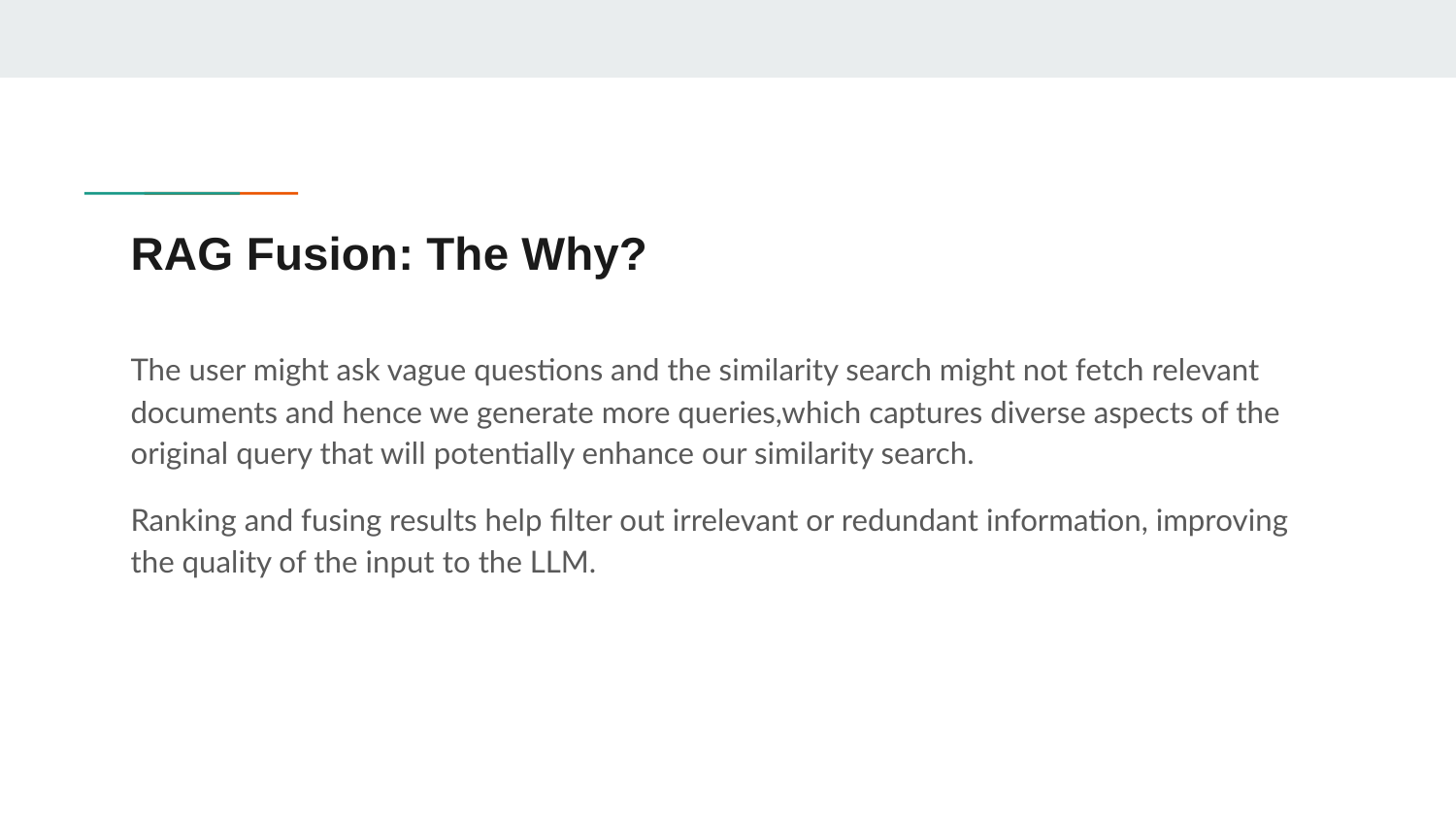

# RAG Fusion: The Why?
The user might ask vague questions and the similarity search might not fetch relevant documents and hence we generate more queries,which captures diverse aspects of the original query that will potentially enhance our similarity search.
Ranking and fusing results help filter out irrelevant or redundant information, improving the quality of the input to the LLM.